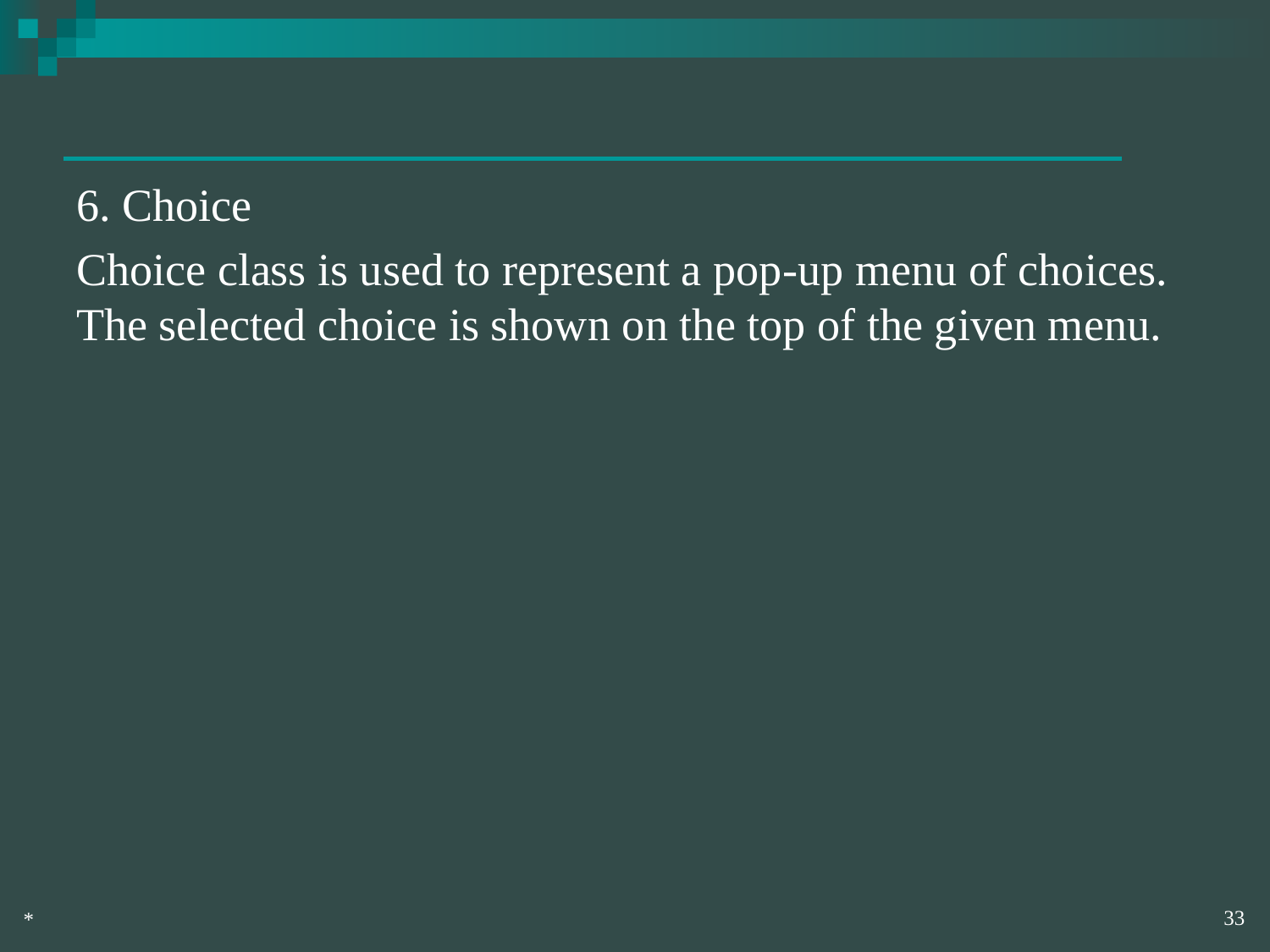

6. Choice
Choice class is used to represent a pop-up menu of choices. The selected choice is shown on the top of the given menu.
33